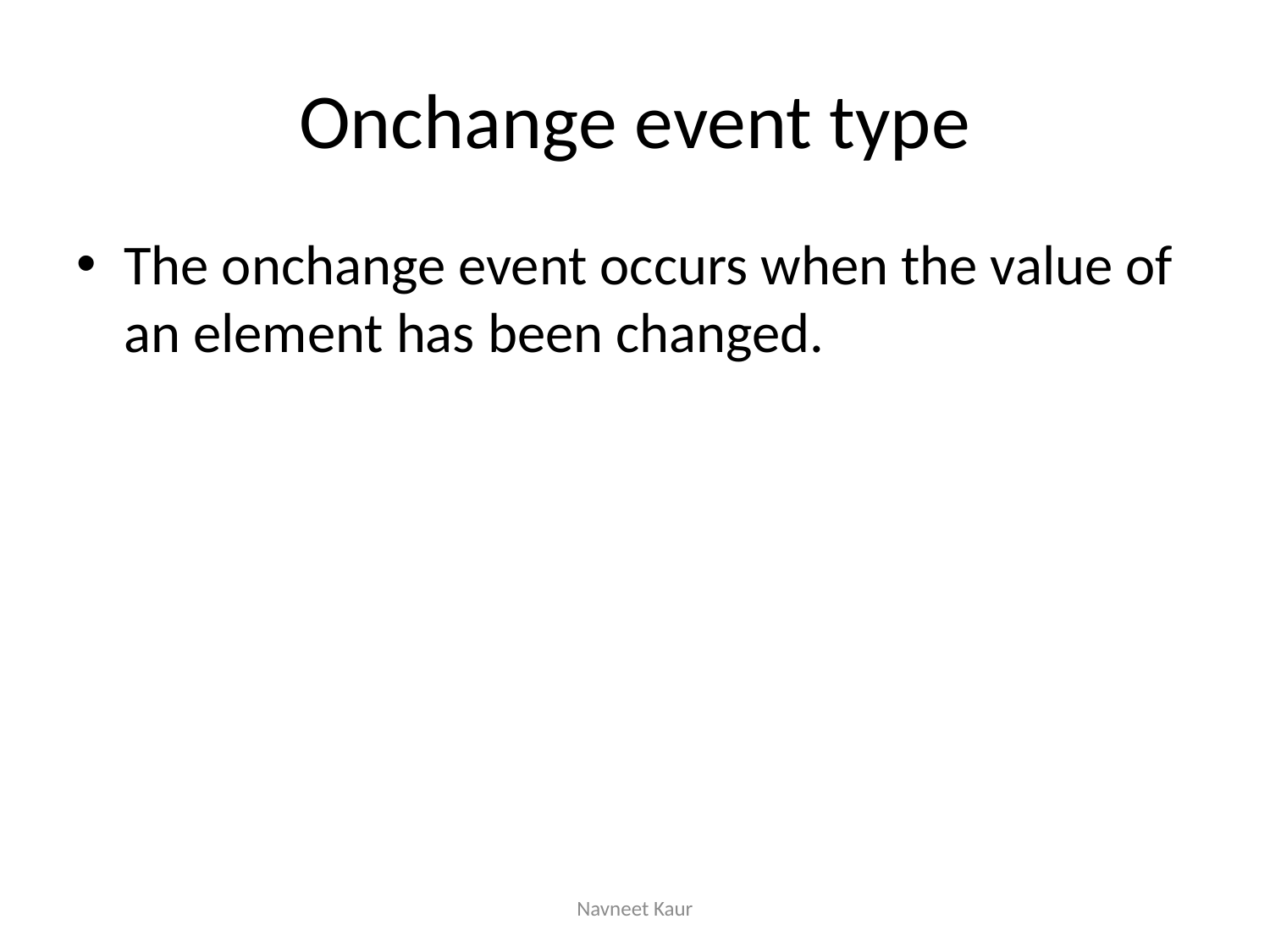

# Onchange event type
The onchange event occurs when the value of an element has been changed.

Navneet Kaur